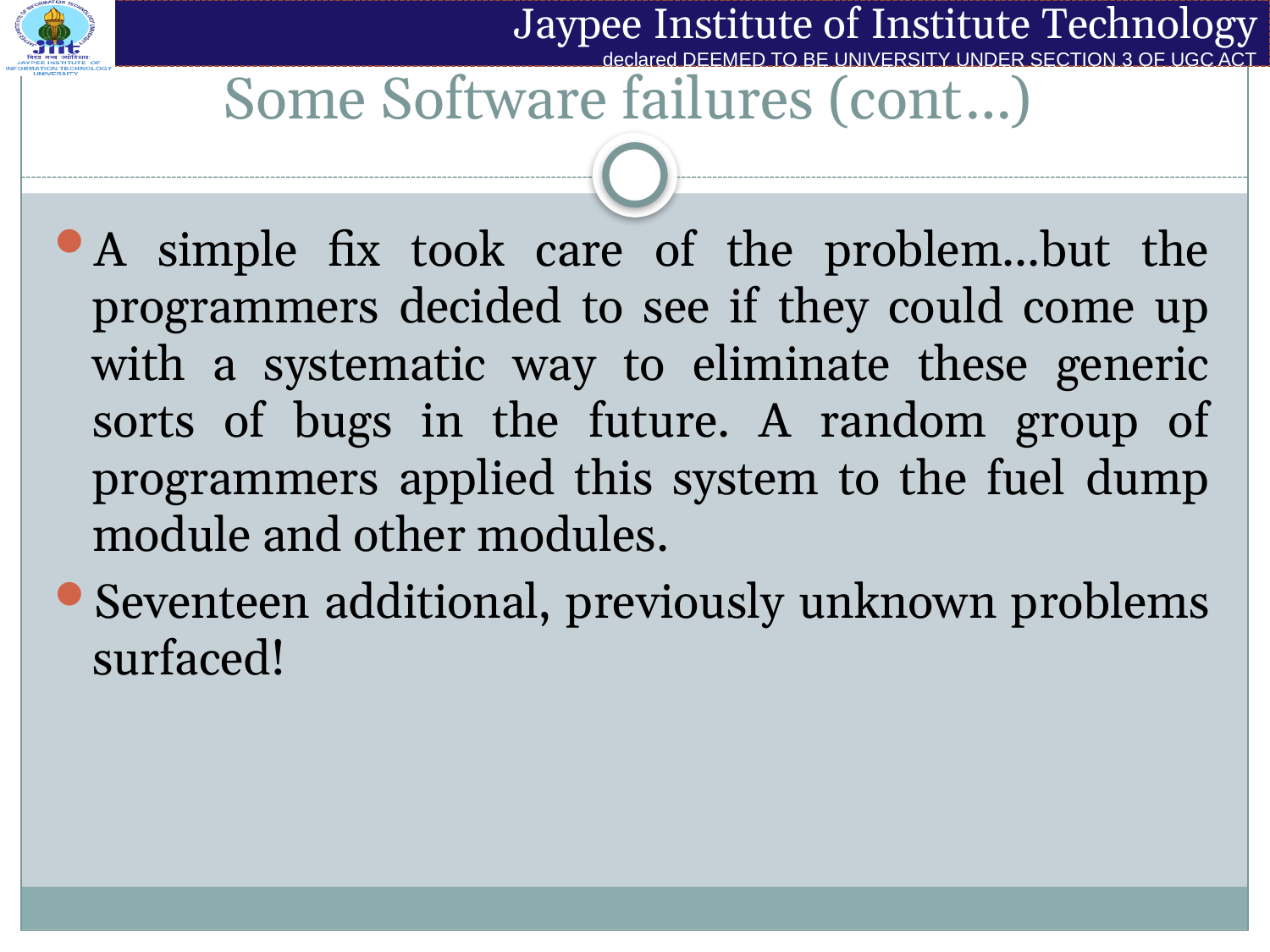

# Some Software failures (cont…)
A simple fix took care of the problem...but the programmers decided to see if they could come up with a systematic way to eliminate these generic sorts of bugs in the future. A random group of programmers applied this system to the fuel dump module and other modules.
Seventeen additional, previously unknown problems surfaced!